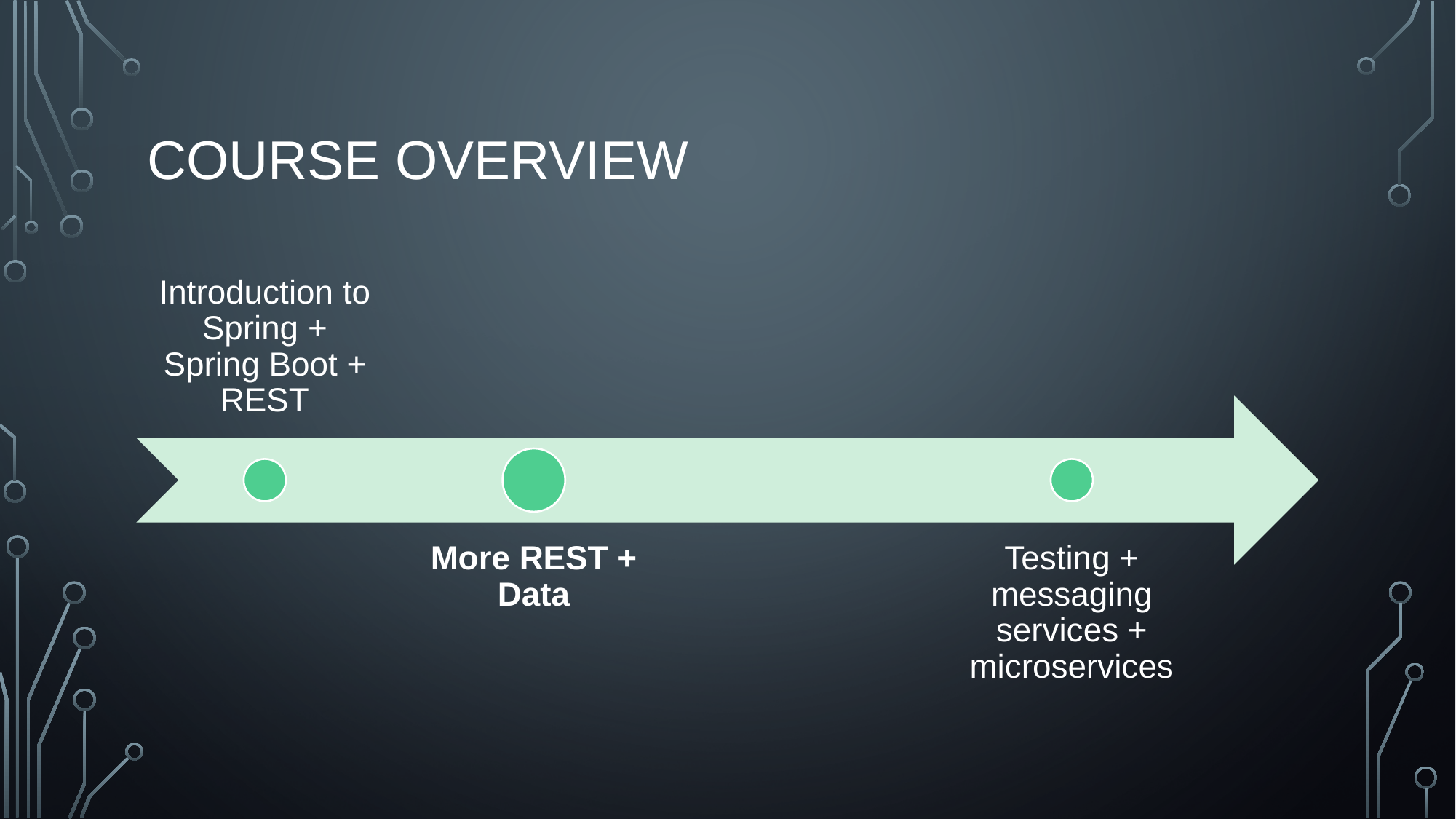

# COURSE OVERVIEW

Introduction to Spring + Spring Boot + REST

More REST + Data

Testing + messaging services + microservices